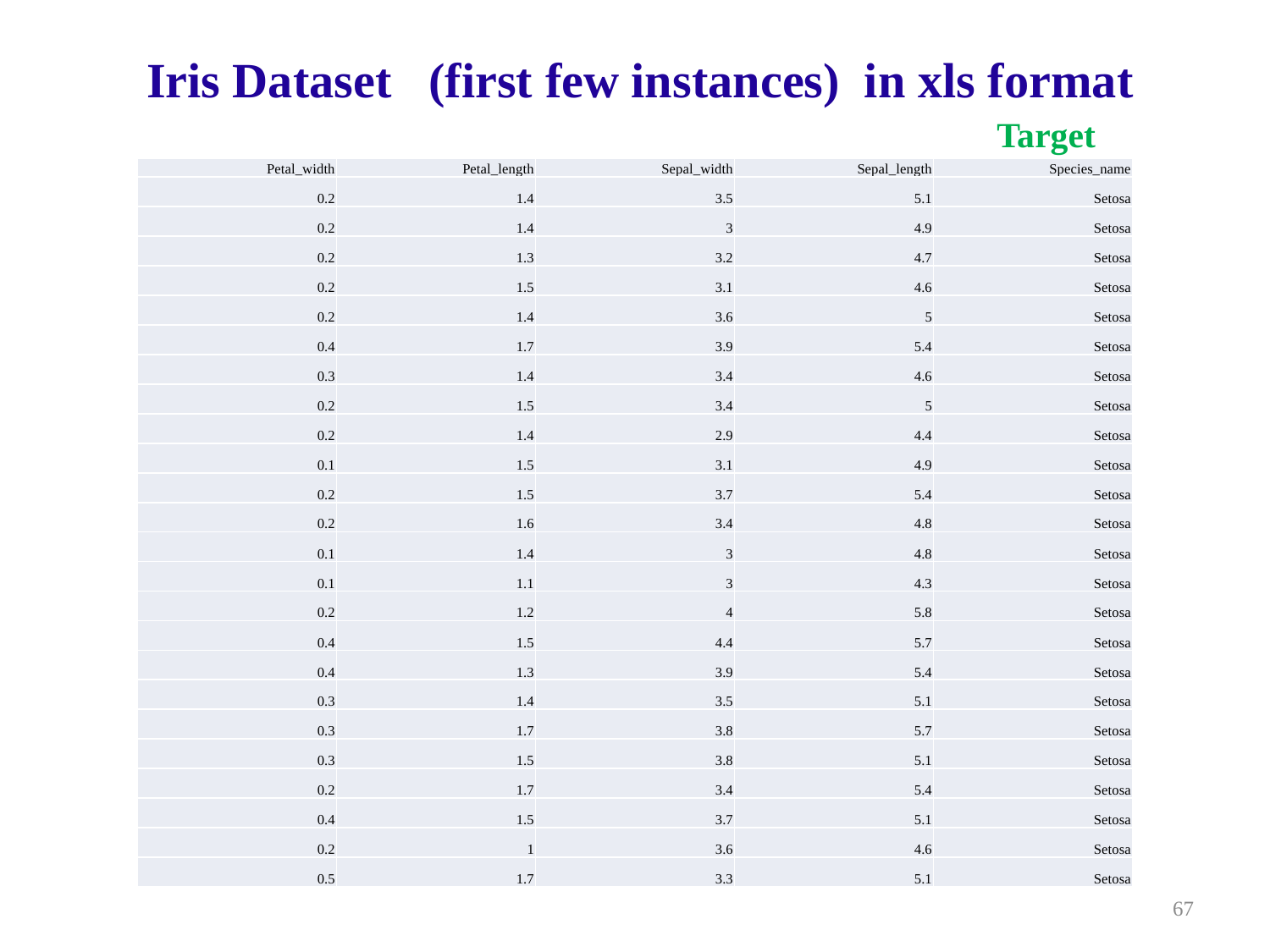

Iris Dataset   (first few instances)  in xls format
Target
| Petal\_width | Petal\_length | Sepal\_width | Sepal\_length | Species\_name |
| --- | --- | --- | --- | --- |
| 0.2 | 1.4 | 3.5 | 5.1 | Setosa |
| 0.2 | 1.4 | 3 | 4.9 | Setosa |
| 0.2 | 1.3 | 3.2 | 4.7 | Setosa |
| 0.2 | 1.5 | 3.1 | 4.6 | Setosa |
| 0.2 | 1.4 | 3.6 | 5 | Setosa |
| 0.4 | 1.7 | 3.9 | 5.4 | Setosa |
| 0.3 | 1.4 | 3.4 | 4.6 | Setosa |
| 0.2 | 1.5 | 3.4 | 5 | Setosa |
| 0.2 | 1.4 | 2.9 | 4.4 | Setosa |
| 0.1 | 1.5 | 3.1 | 4.9 | Setosa |
| 0.2 | 1.5 | 3.7 | 5.4 | Setosa |
| 0.2 | 1.6 | 3.4 | 4.8 | Setosa |
| 0.1 | 1.4 | 3 | 4.8 | Setosa |
| 0.1 | 1.1 | 3 | 4.3 | Setosa |
| 0.2 | 1.2 | 4 | 5.8 | Setosa |
| 0.4 | 1.5 | 4.4 | 5.7 | Setosa |
| 0.4 | 1.3 | 3.9 | 5.4 | Setosa |
| 0.3 | 1.4 | 3.5 | 5.1 | Setosa |
| 0.3 | 1.7 | 3.8 | 5.7 | Setosa |
| 0.3 | 1.5 | 3.8 | 5.1 | Setosa |
| 0.2 | 1.7 | 3.4 | 5.4 | Setosa |
| 0.4 | 1.5 | 3.7 | 5.1 | Setosa |
| 0.2 | 1 | 3.6 | 4.6 | Setosa |
| 0.5 | 1.7 | 3.3 | 5.1 | Setosa |
67